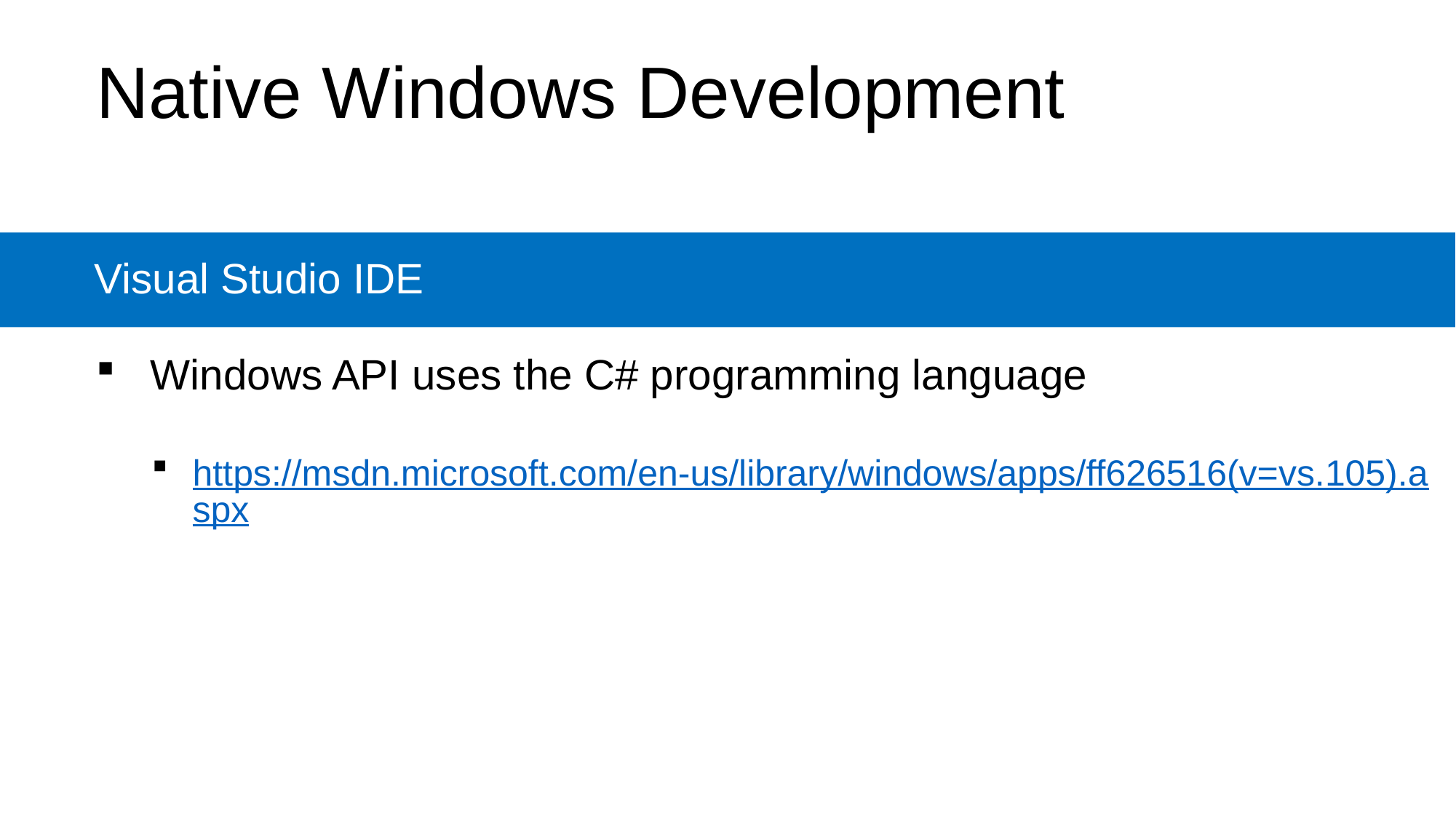

# Native Windows Development

Visual Studio IDE
Windows API uses the C# programming language
https://msdn.microsoft.com/en-us/library/windows/apps/ff626516(v=vs.105).aspx